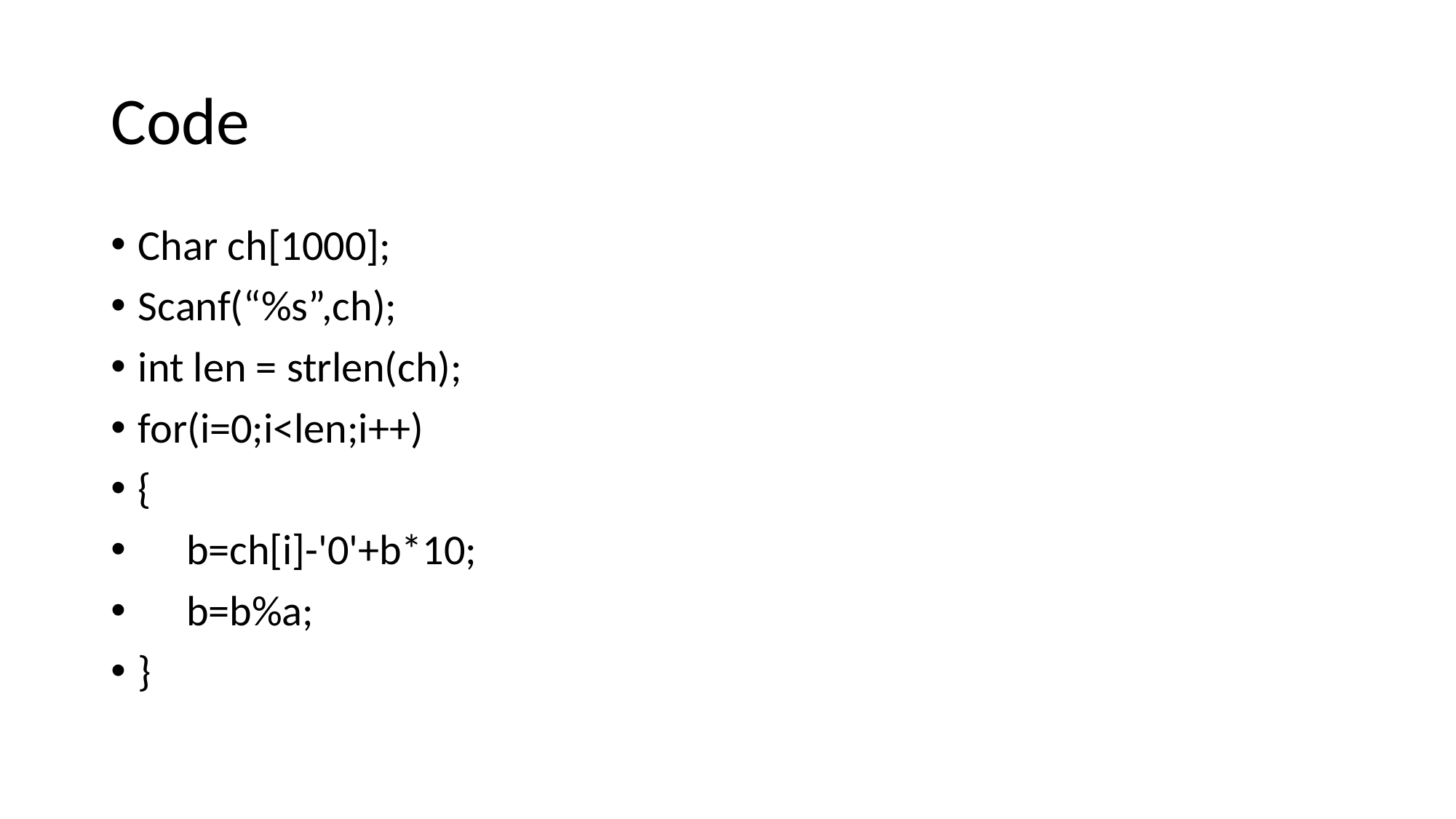

# Code
Char ch[1000];
Scanf(“%s”,ch);
int len = strlen(ch);
for(i=0;i<len;i++)
{
     b=ch[i]-'0'+b*10;
     b=b%a;
}